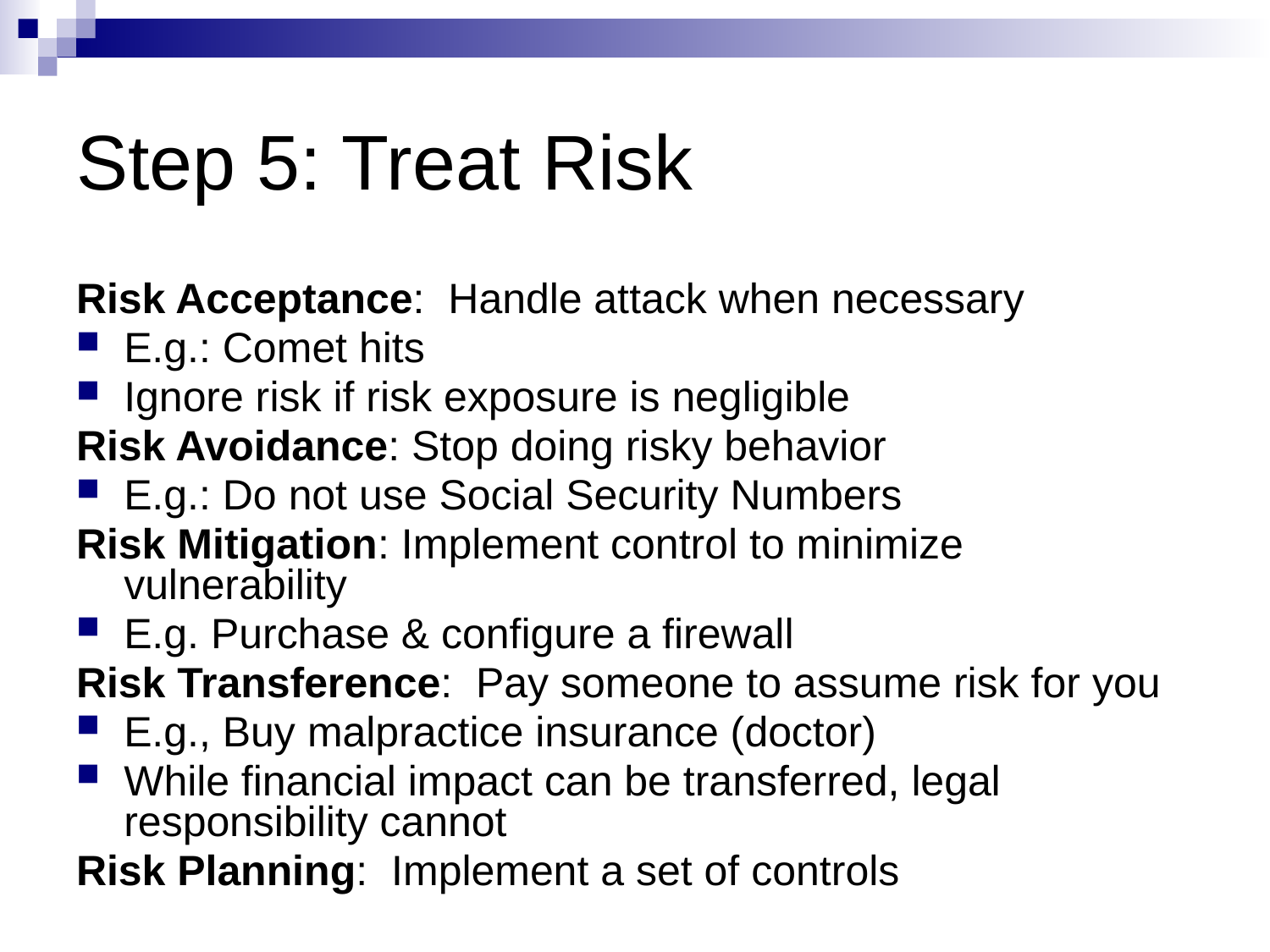

# Step 5: Treat Risk
Risk Acceptance:  Handle attack when necessary
E.g.: Comet hits
Ignore risk if risk exposure is negligible
Risk Avoidance: Stop doing risky behavior
E.g.: Do not use Social Security Numbers
Risk Mitigation: Implement control to minimize vulnerability
E.g. Purchase & configure a firewall
Risk Transference:  Pay someone to assume risk for you
E.g., Buy malpractice insurance (doctor)
While financial impact can be transferred, legal responsibility cannot
Risk Planning:  Implement a set of controls